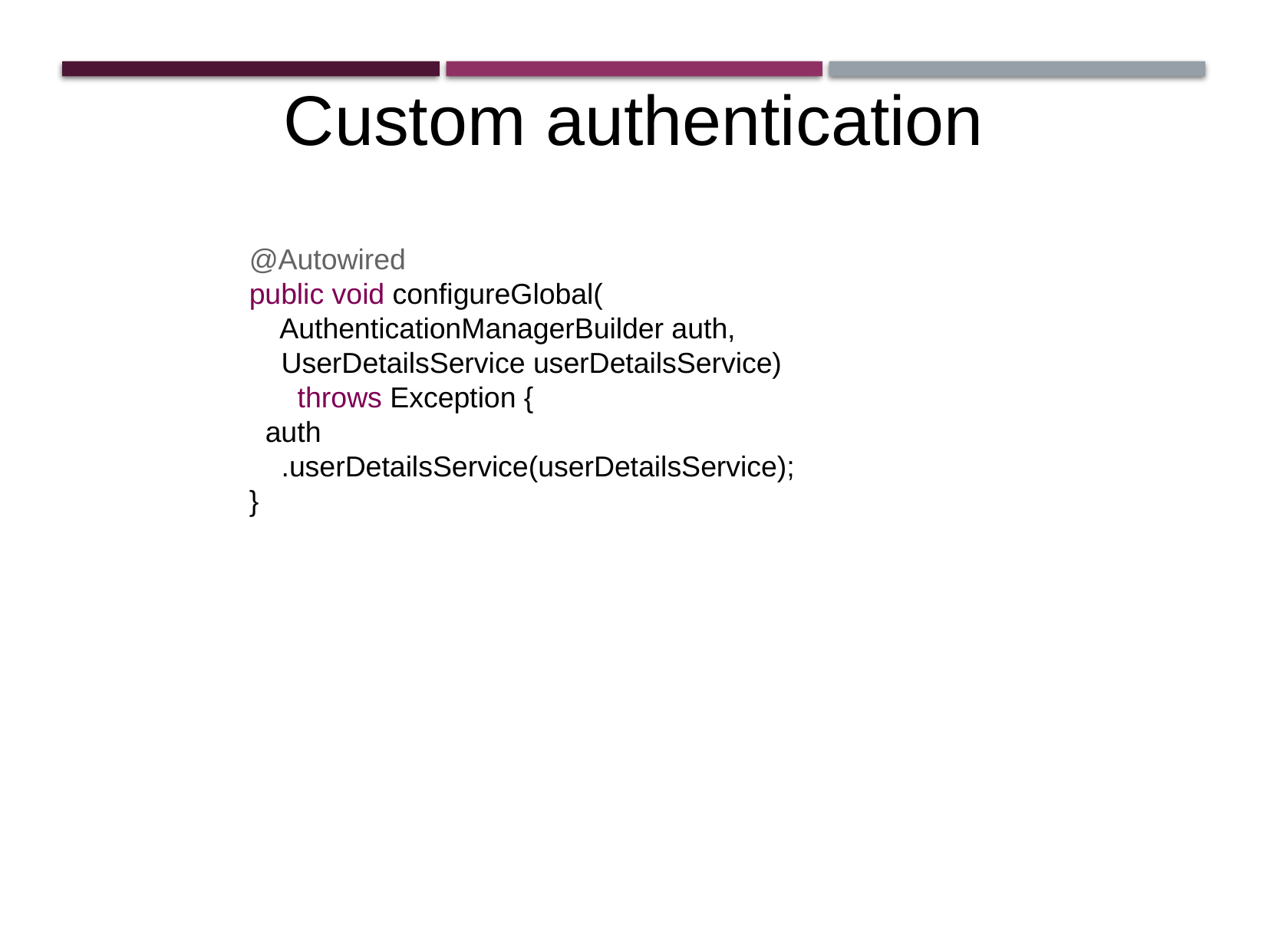

Custom authentication
@Autowired
public void configureGlobal(
    AuthenticationManagerBuilder auth,
    UserDetailsService userDetailsService)
      throws Exception {
  auth
    .userDetailsService(userDetailsService);
}